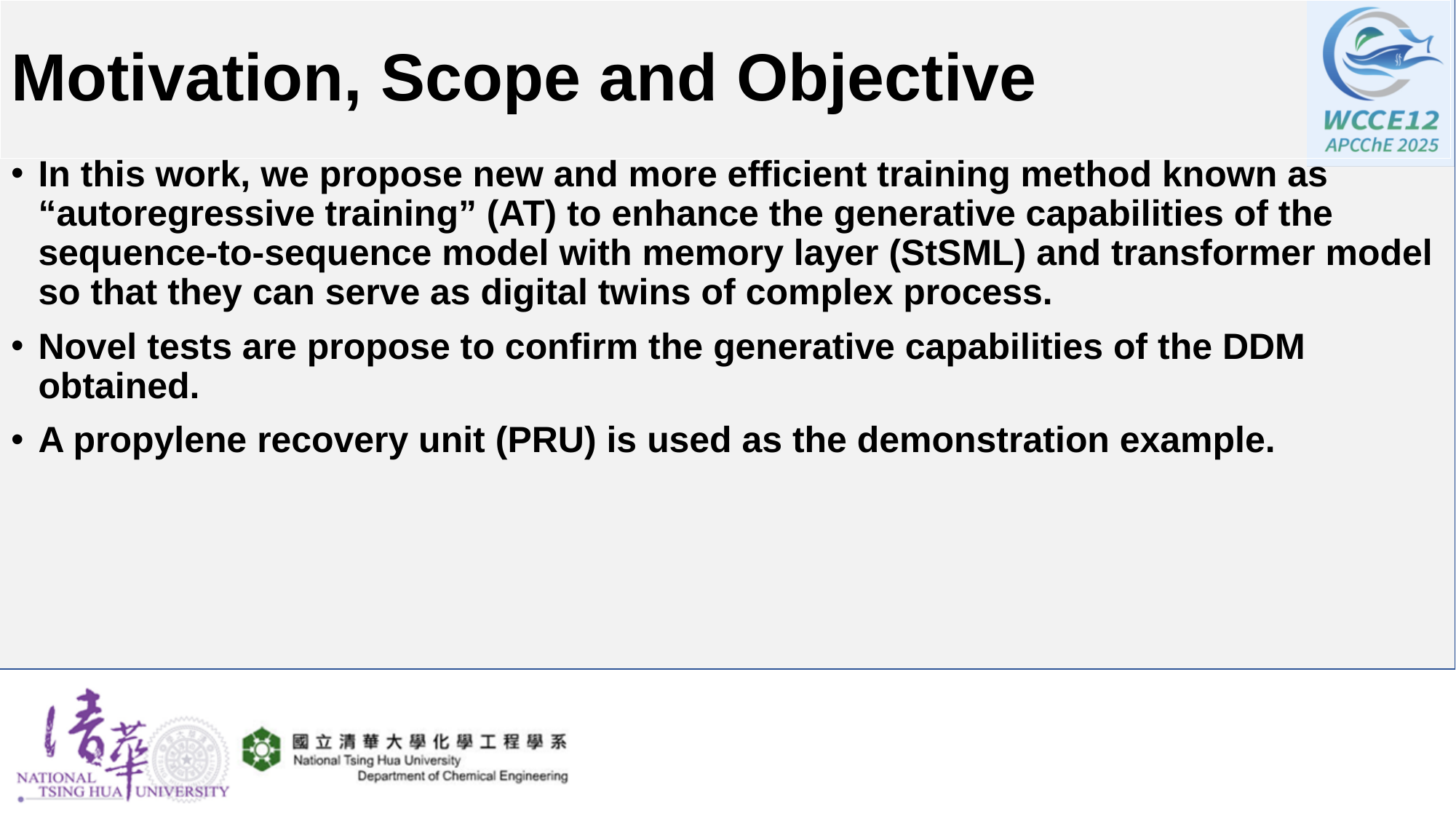

# Motivation, Scope and Objective
In this work, we propose new and more efficient training method known as “autoregressive training” (AT) to enhance the generative capabilities of the sequence-to-sequence model with memory layer (StSML) and transformer model so that they can serve as digital twins of complex process.
Novel tests are propose to confirm the generative capabilities of the DDM obtained.
A propylene recovery unit (PRU) is used as the demonstration example.

5